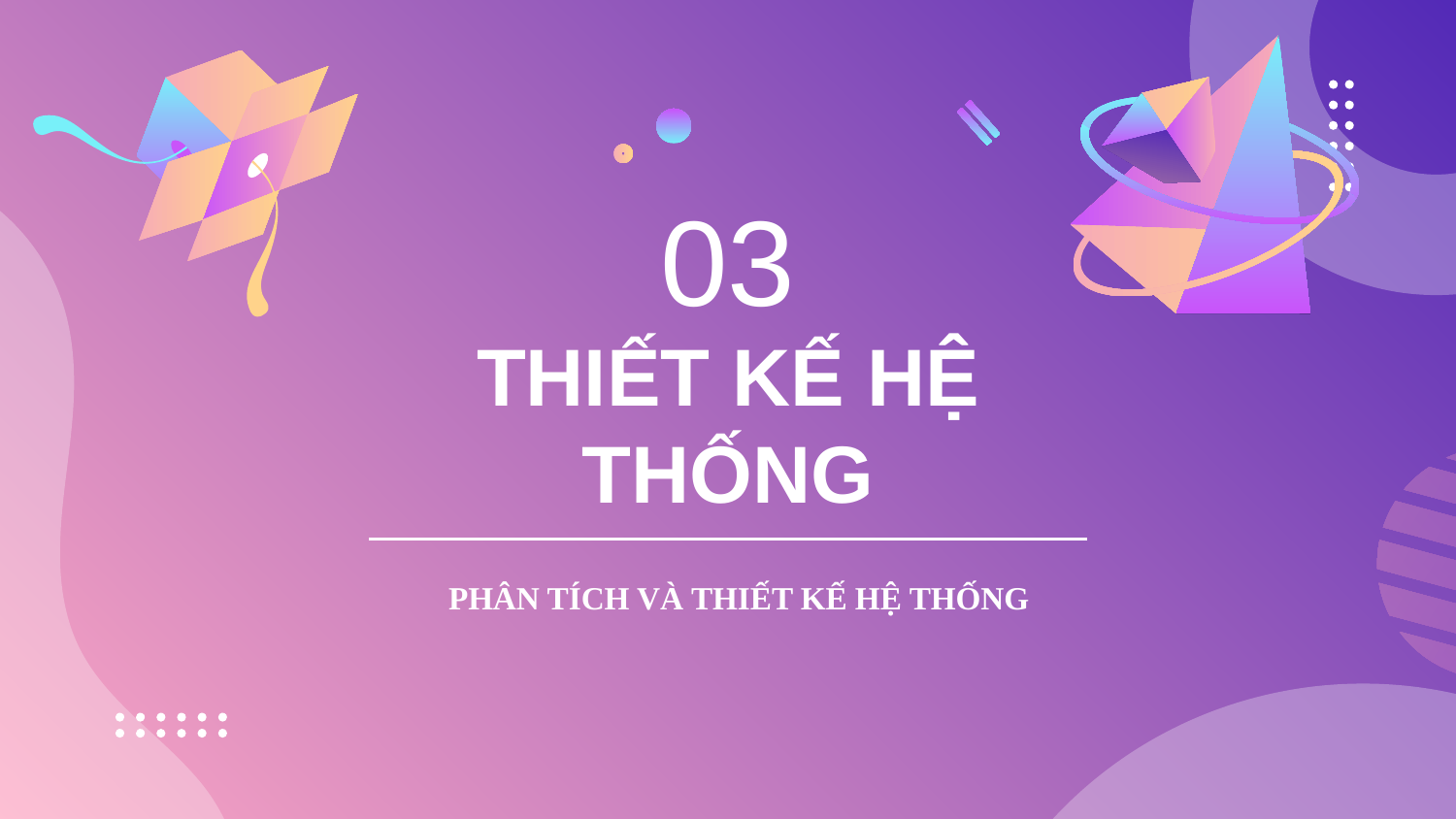

03
# THIẾT KẾ HỆ THỐNG

PHÂN TÍCH VÀ THIẾT KẾ HỆ THỐNG